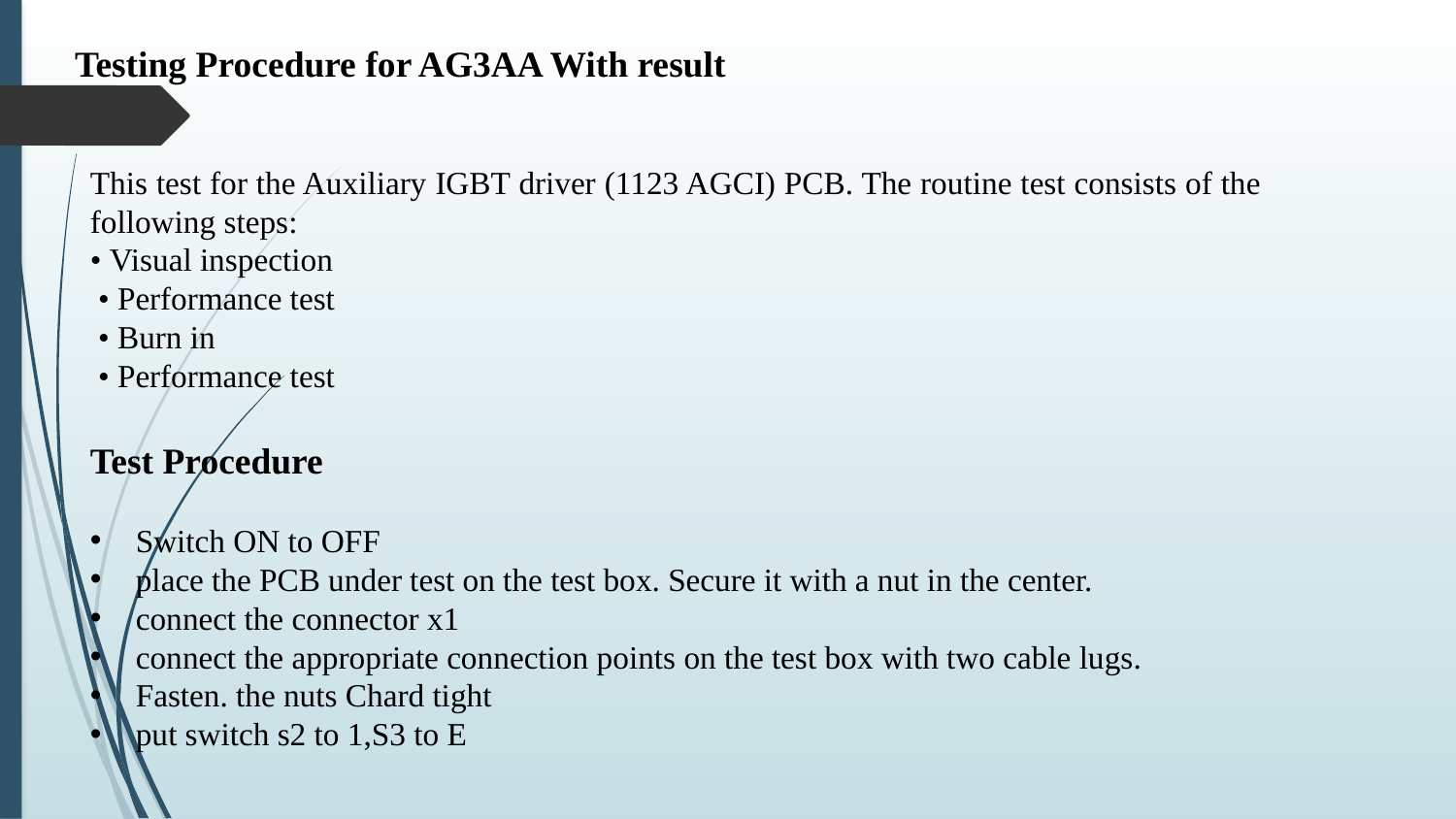

Testing Procedure for AG3AA With result
This test for the Auxiliary IGBT driver (1123 AGCI) PCB. The routine test consists of the following steps:
• Visual inspection
 • Performance test
 • Burn in
 • Performance test
Test Procedure

Switch ON to OFF
place the PCB under test on the test box. Secure it with a nut in the center.
connect the connector x1
connect the appropriate connection points on the test box with two cable lugs.
Fasten. the nuts Chard tight
put switch s2 to 1,S3 to E